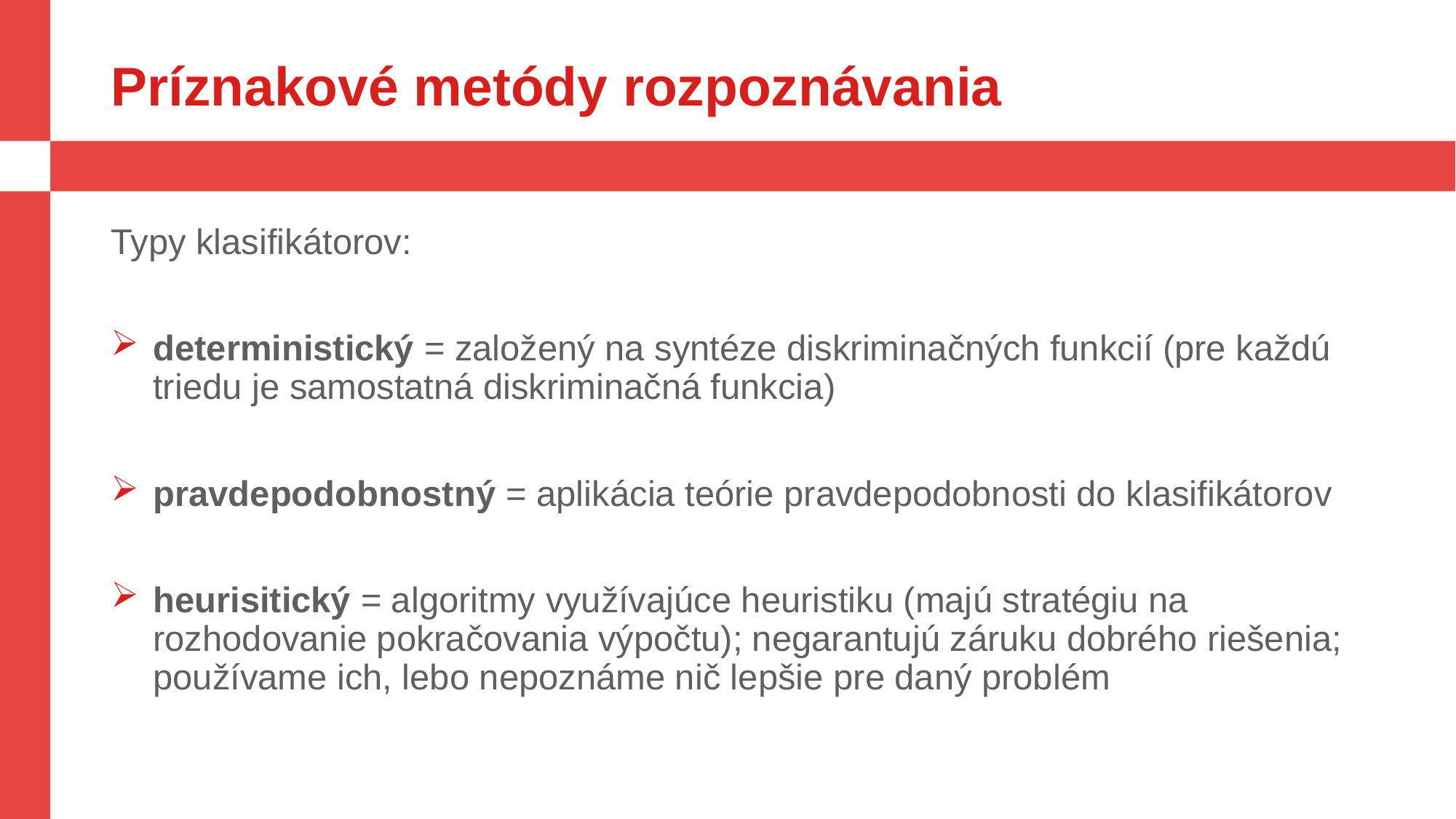

# Príznakové metódy rozpoznávania
Typy klasifikátorov:

deterministický = založený na syntéze diskriminačných funkcií (pre každú triedu je samostatná diskriminačná funkcia)

pravdepodobnostný = aplikácia teórie pravdepodobnosti do klasifikátorov

heurisitický = algoritmy využívajúce heuristiku (majú stratégiu na rozhodovanie pokračovania výpočtu); negarantujú záruku dobrého riešenia; používame ich, lebo nepoznáme nič lepšie pre daný problém